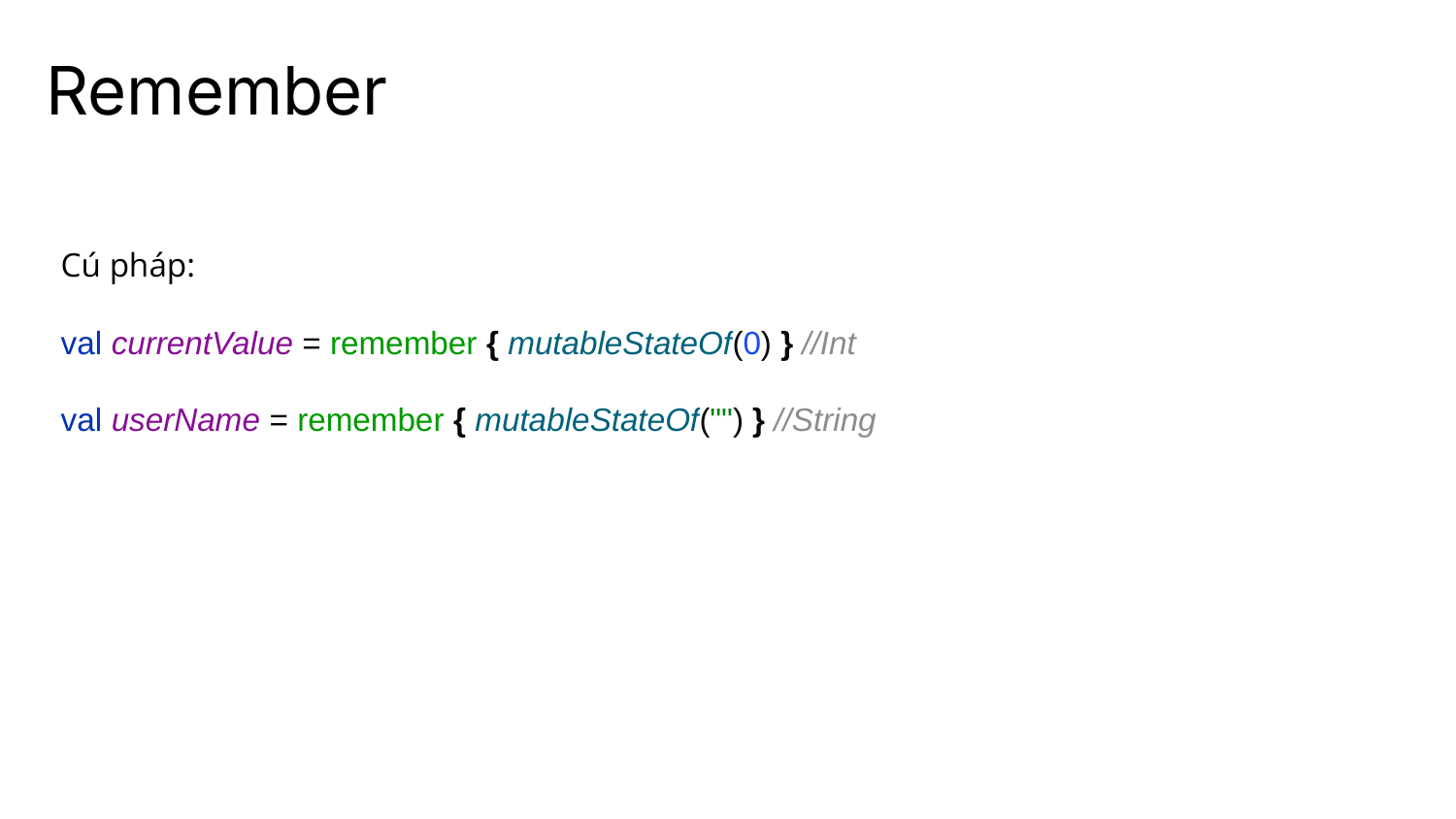

# Remember
Cú pháp:
val currentValue = remember { mutableStateOf(0) } //Int
val userName = remember { mutableStateOf("") } //String